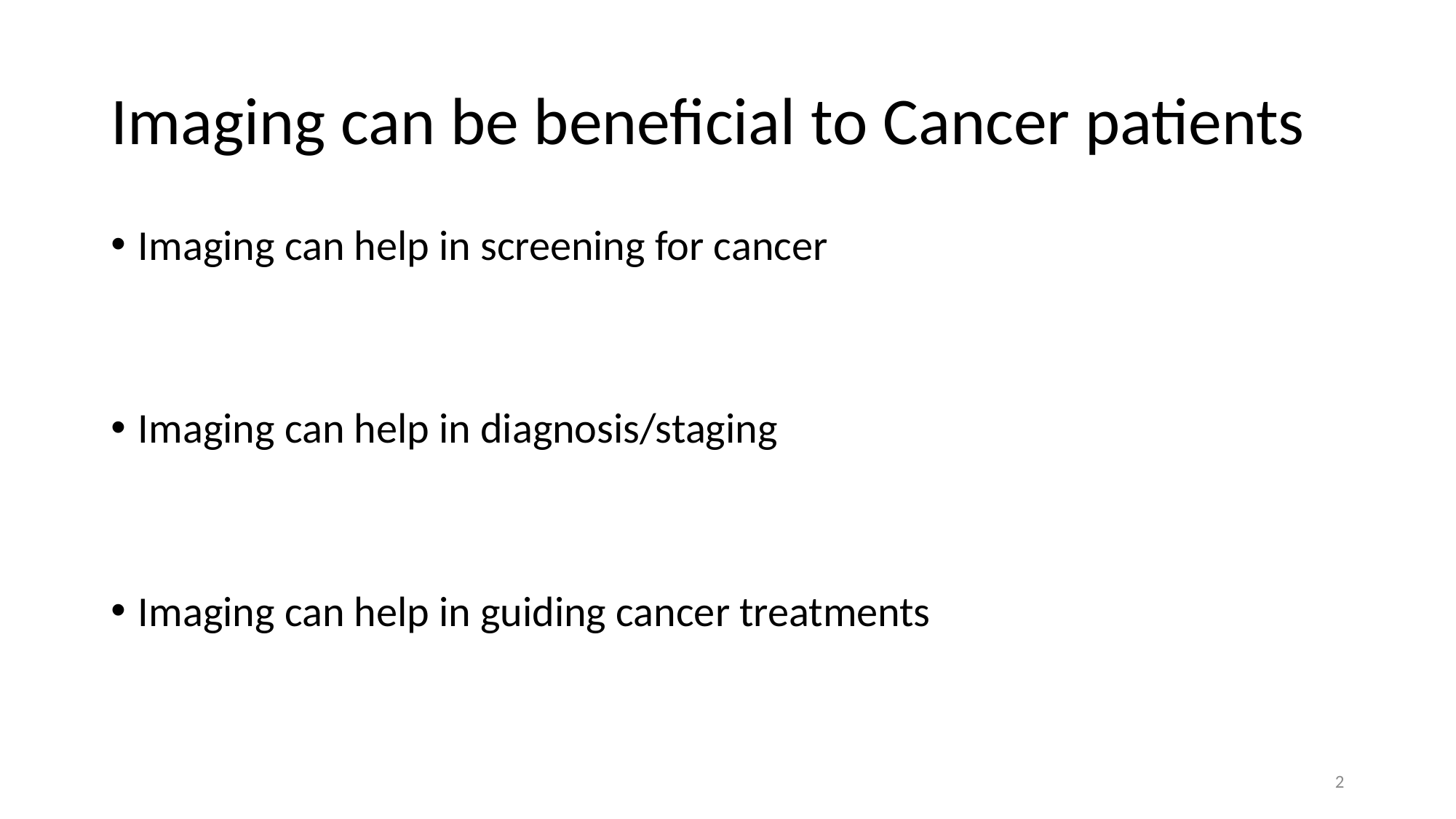

# Imaging can be beneficial to Cancer patients
Imaging can help in screening for cancer

Imaging can help in diagnosis/staging

Imaging can help in guiding cancer treatments

2